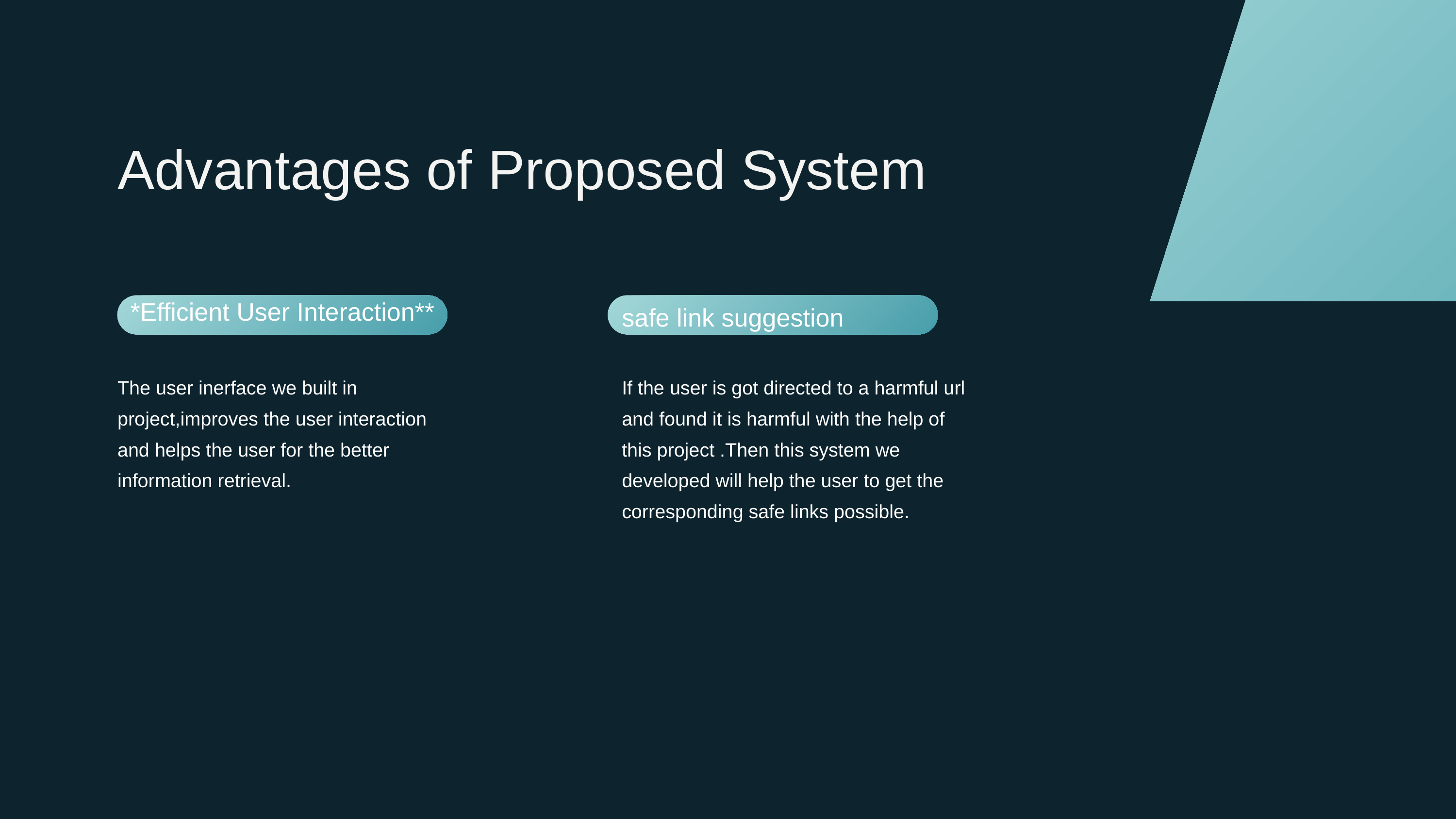

Advantages of Proposed System
*Efficient User Interaction**

safe link suggestion
The user inerface we built in project,improves the user interaction and helps the user for the better information retrieval.
If the user is got directed to a harmful url and found it is harmful with the help of this project .Then this system we developed will help the user to get the corresponding safe links possible.